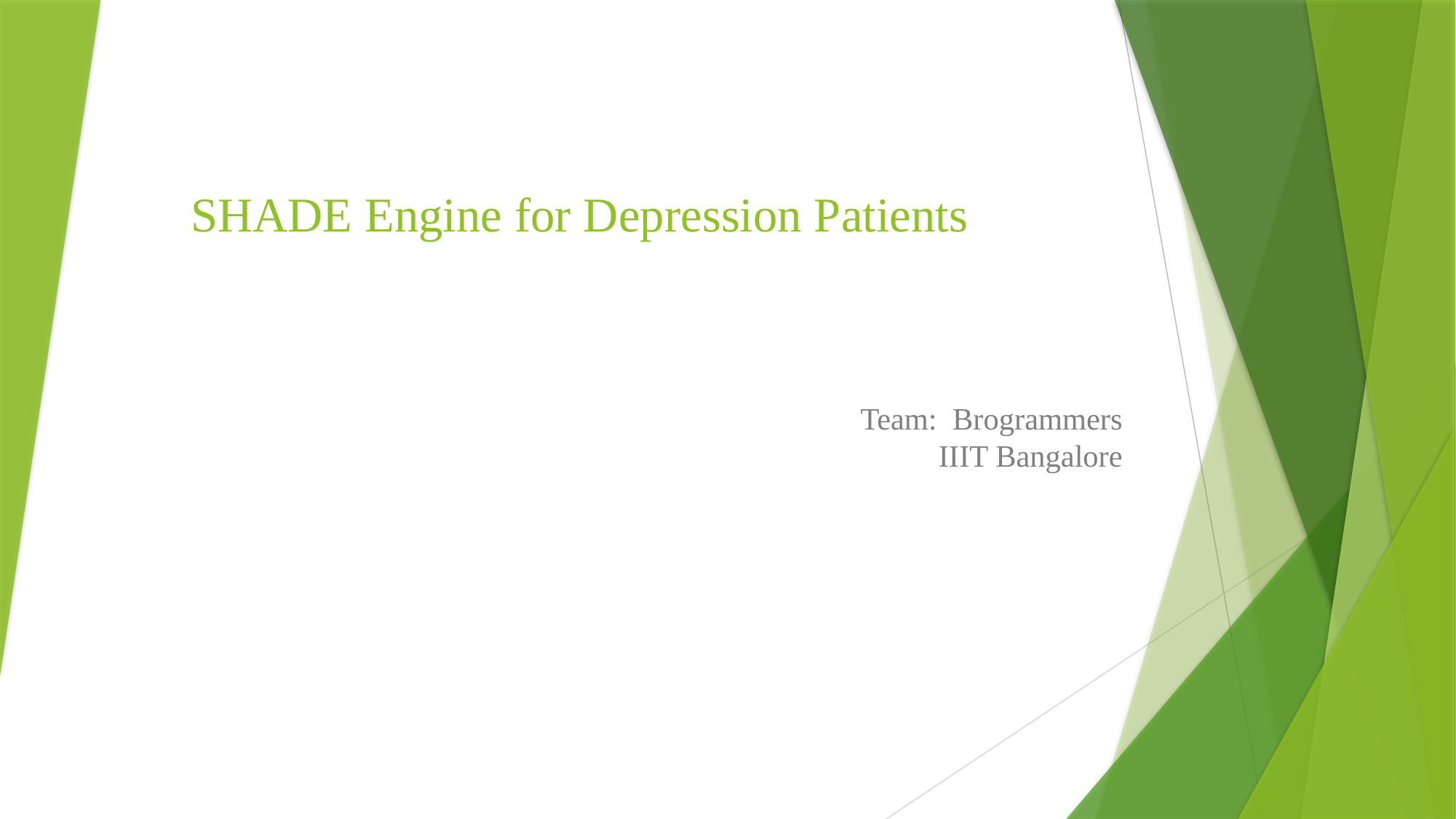

# SHADE Engine for Depression Patients

Team:  Brogrammers
IIIT Bangalore